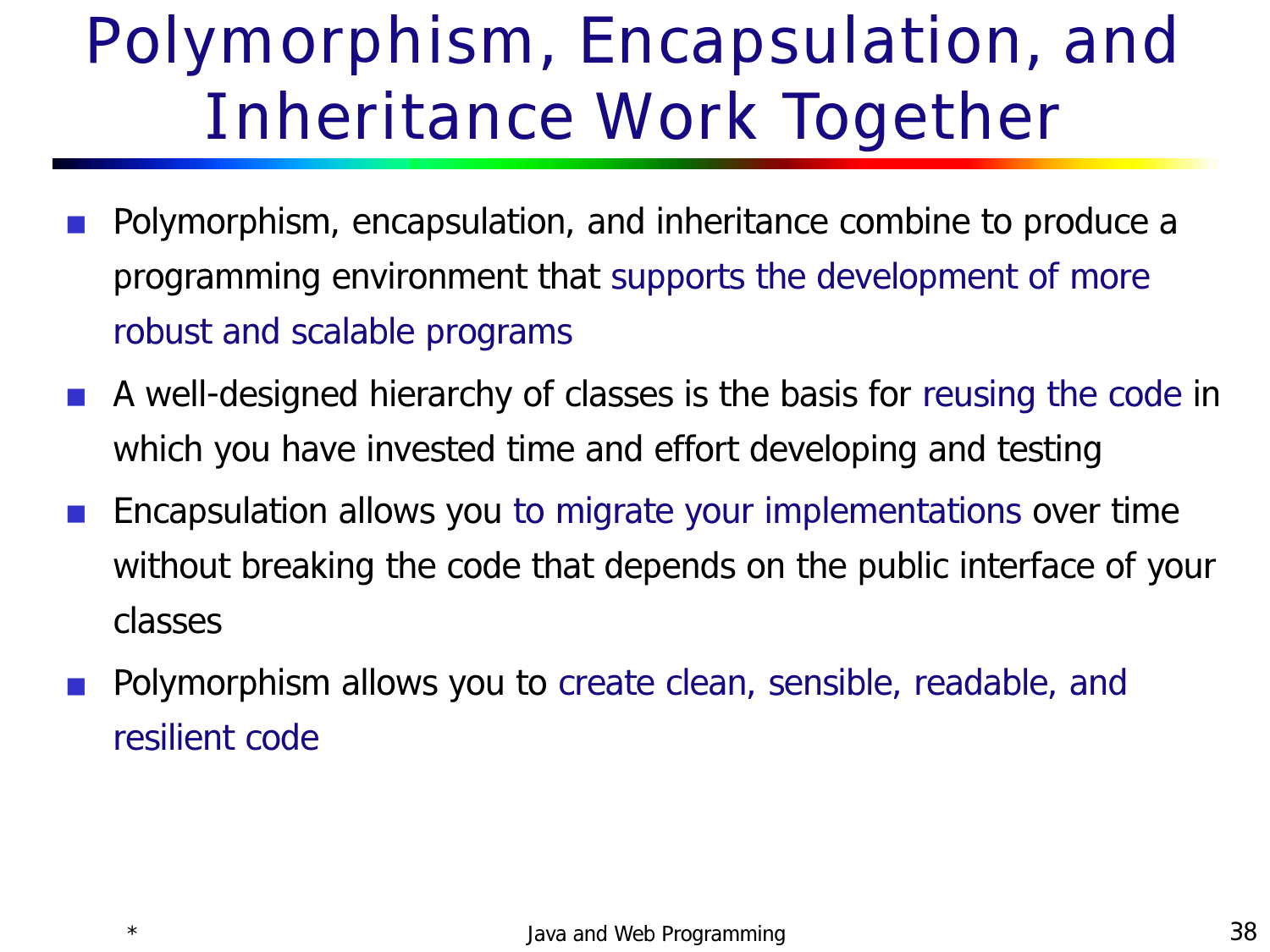

# Polymorphism, Encapsulation, and Inheritance Work Together
Polymorphism, encapsulation, and inheritance combine to produce a programming environment that supports the development of more robust and scalable programs
A well-designed hierarchy of classes is the basis for reusing the code in which you have invested time and effort developing and testing
Encapsulation allows you to migrate your implementations over time without breaking the code that depends on the public interface of your classes
Polymorphism allows you to create clean, sensible, readable, and resilient code
*
38
Java and Web Programming